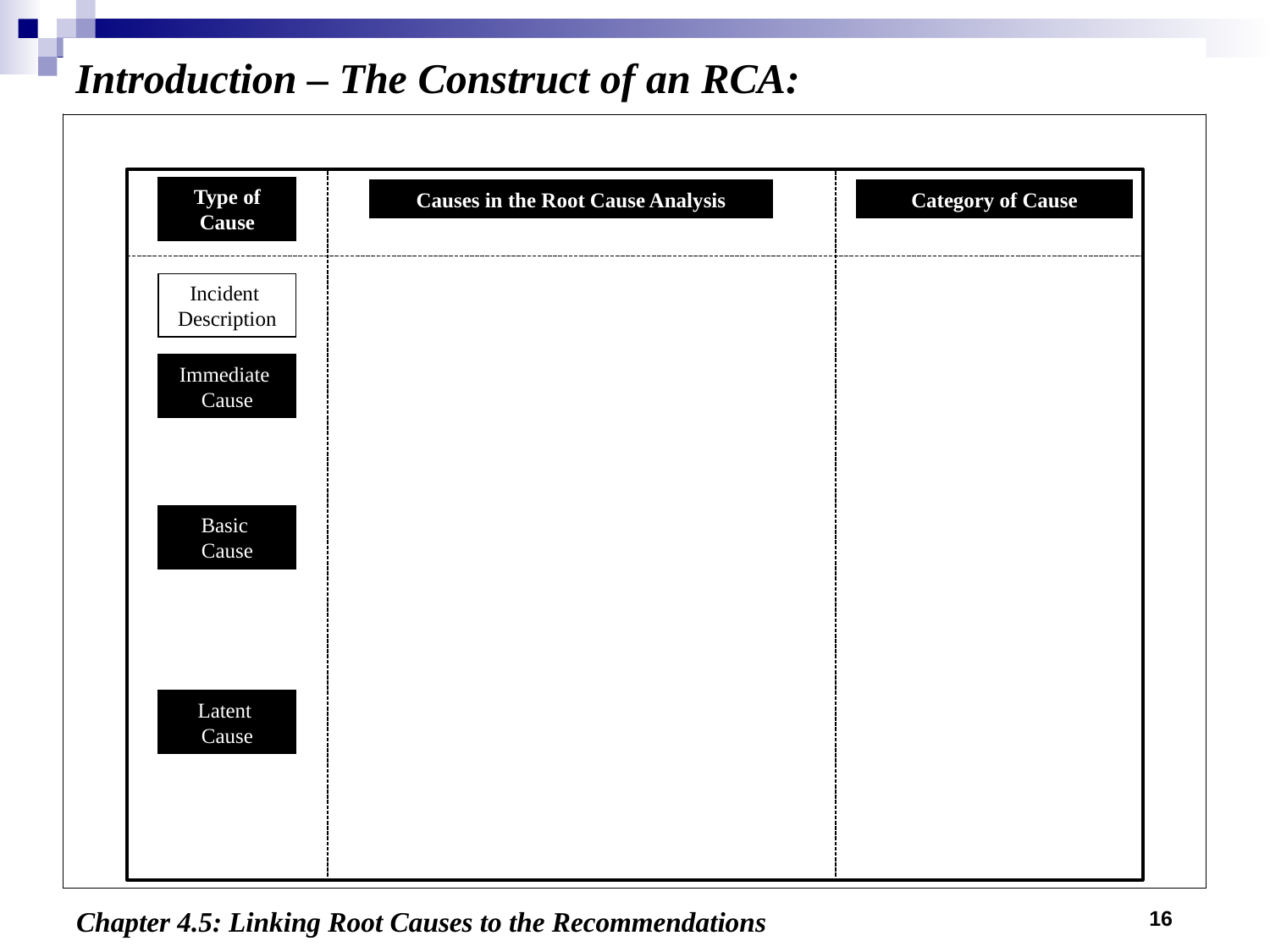

Introduction – The Construct of an RCA:

Type of Cause
Category of Cause
Causes in the Root Cause Analysis
Incident
Description
Immediate
Cause
Basic
Cause
Latent
Cause
16
Chapter 4.5: Linking Root Causes to the Recommendations